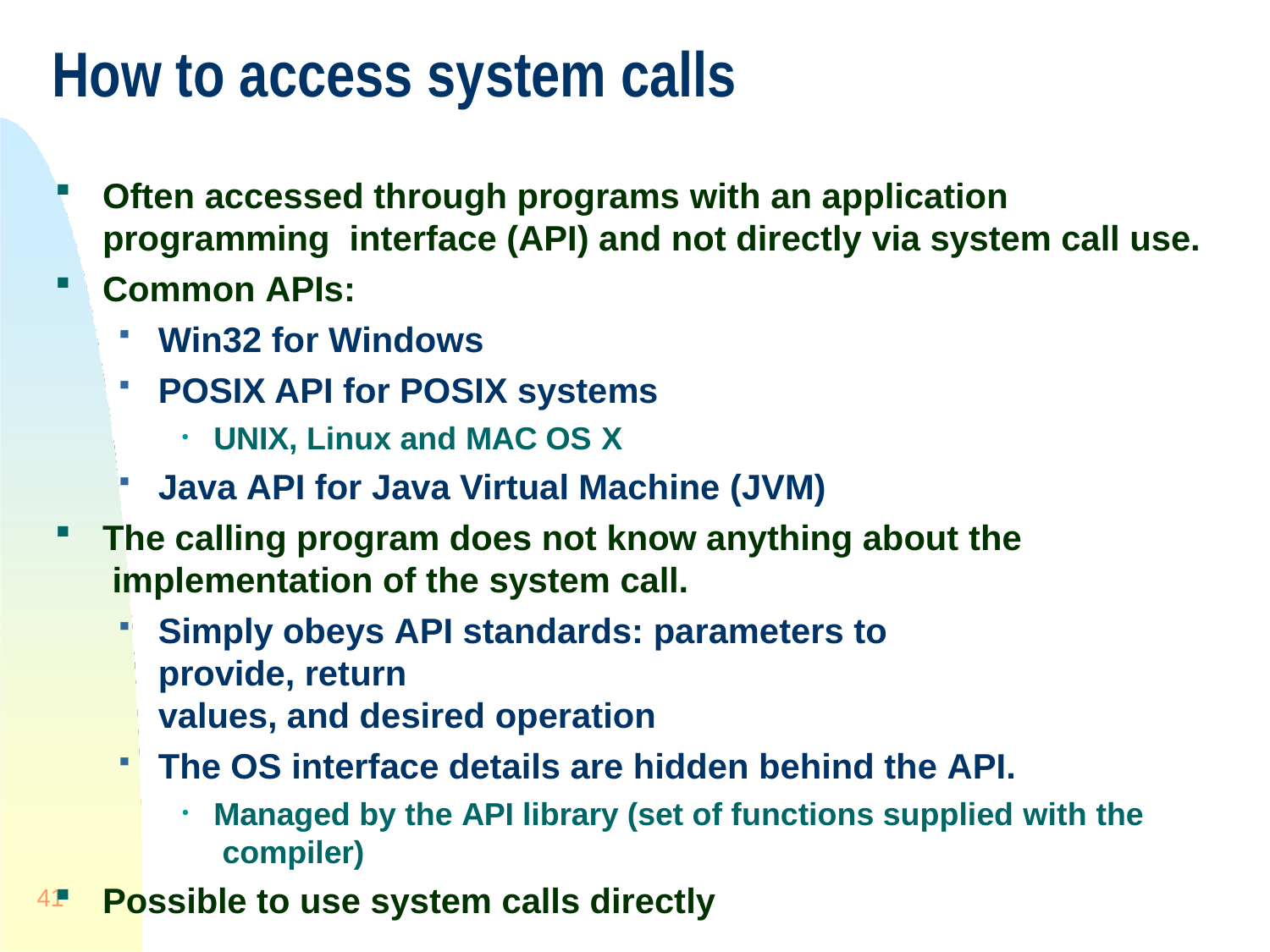

# How to access system calls
Often accessed through programs with an application programming  interface (API) and not directly via system call use.
Common APIs:
Win32 for Windows
POSIX API for POSIX systems
UNIX, Linux and MAC OS X
Java API for Java Virtual Machine (JVM)
The calling program does not know anything about the  implementation of the system call.
Simply obeys API standards: parameters to provide, return
values, and desired operation
The OS interface details are hidden behind the API.
Managed by the API library (set of functions supplied with the  compiler)
Possible to use system calls directly
41